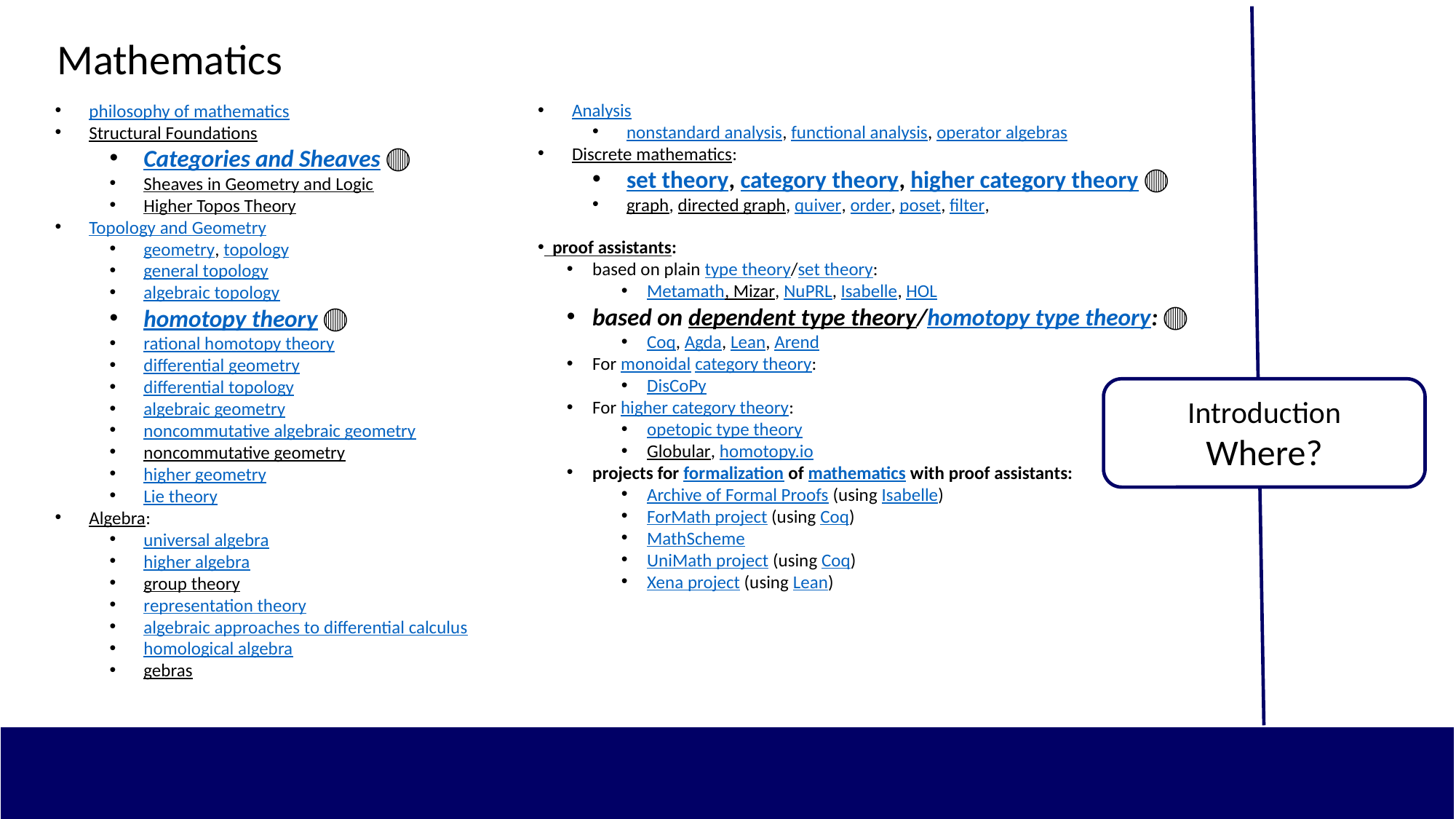

Mathematics
Analysis
nonstandard analysis, functional analysis, operator algebras
Discrete mathematics:
set theory, category theory, higher category theory 🔴
graph, directed graph, quiver, order, poset, filter,

philosophy of mathematics
Structural Foundations
Categories and Sheaves 🔴
Sheaves in Geometry and Logic
Higher Topos Theory
Topology and Geometry
geometry, topology
general topology
algebraic topology
homotopy theory 🔴
rational homotopy theory
differential geometry
differential topology
algebraic geometry
noncommutative algebraic geometry
noncommutative geometry
higher geometry
Lie theory
Algebra:
universal algebra
higher algebra
group theory
representation theory
algebraic approaches to differential calculus
homological algebra
gebras

  proof assistants:
based on plain type theory/set theory:
Metamath, Mizar, NuPRL, Isabelle, HOL
based on dependent type theory/homotopy type theory: 🔴
Coq, Agda, Lean, Arend
For monoidal category theory:
DisCoPy
For higher category theory:
opetopic type theory
Globular, homotopy.io
projects for formalization of mathematics with proof assistants:
Archive of Formal Proofs (using Isabelle)
ForMath project (using Coq)
MathScheme
UniMath project (using Coq)
Xena project (using Lean)

Introduction
Where?